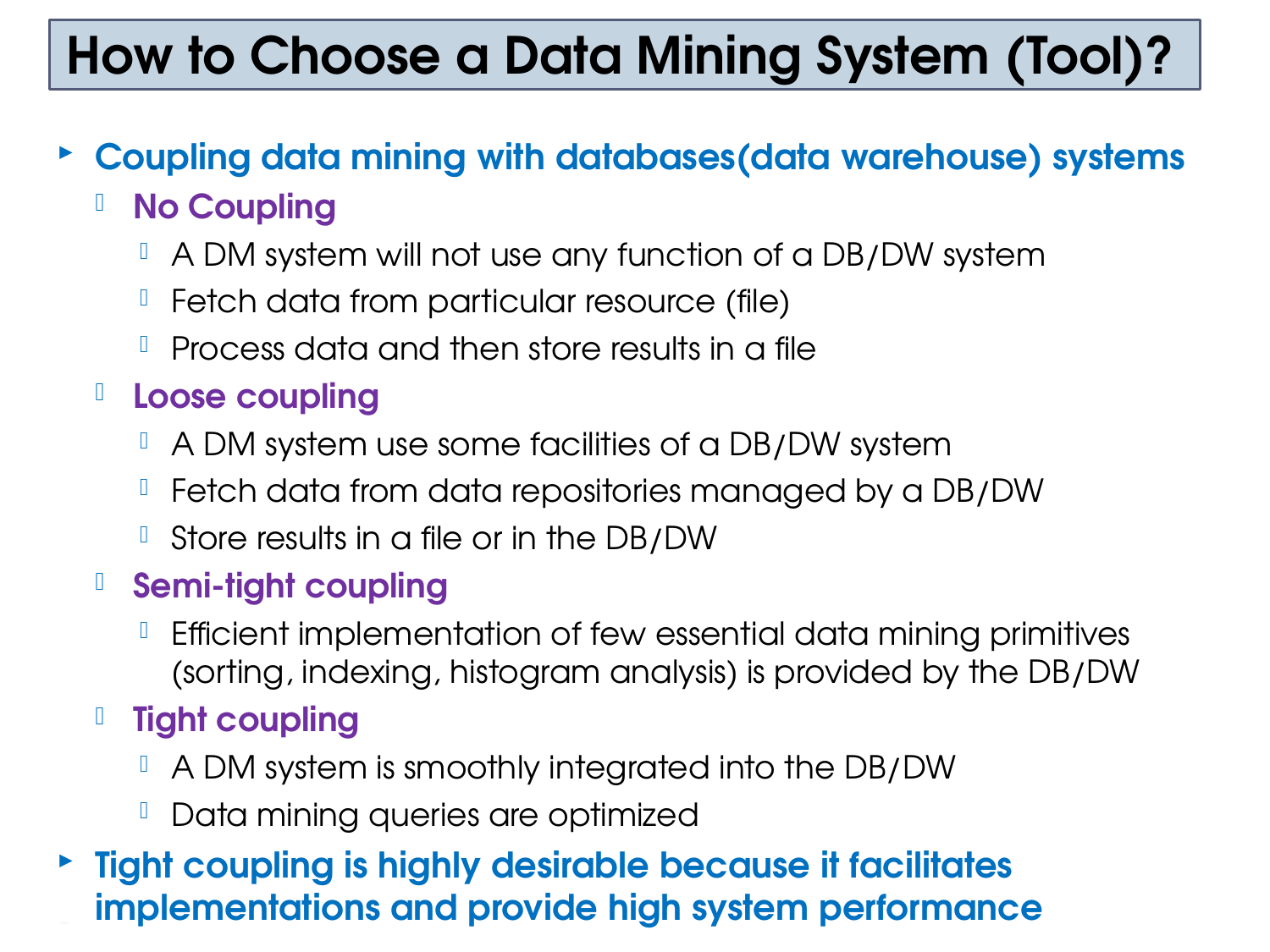

# How to Choose a Data Mining System (Tool)?
Coupling data mining with databases(data warehouse) systems
No Coupling
A DM system will not use any function of a DB/DW system
Fetch data from particular resource (file)
Process data and then store results in a file
Loose coupling
A DM system use some facilities of a DB/DW system
Fetch data from data repositories managed by a DB/DW
Store results in a file or in the DB/DW
Semi-tight coupling
Efficient implementation of few essential data mining primitives (sorting, indexing, histogram analysis) is provided by the DB/DW
Tight coupling
A DM system is smoothly integrated into the DB/DW
Data mining queries are optimized
Tight coupling is highly desirable because it facilitates implementations and provide high system performance